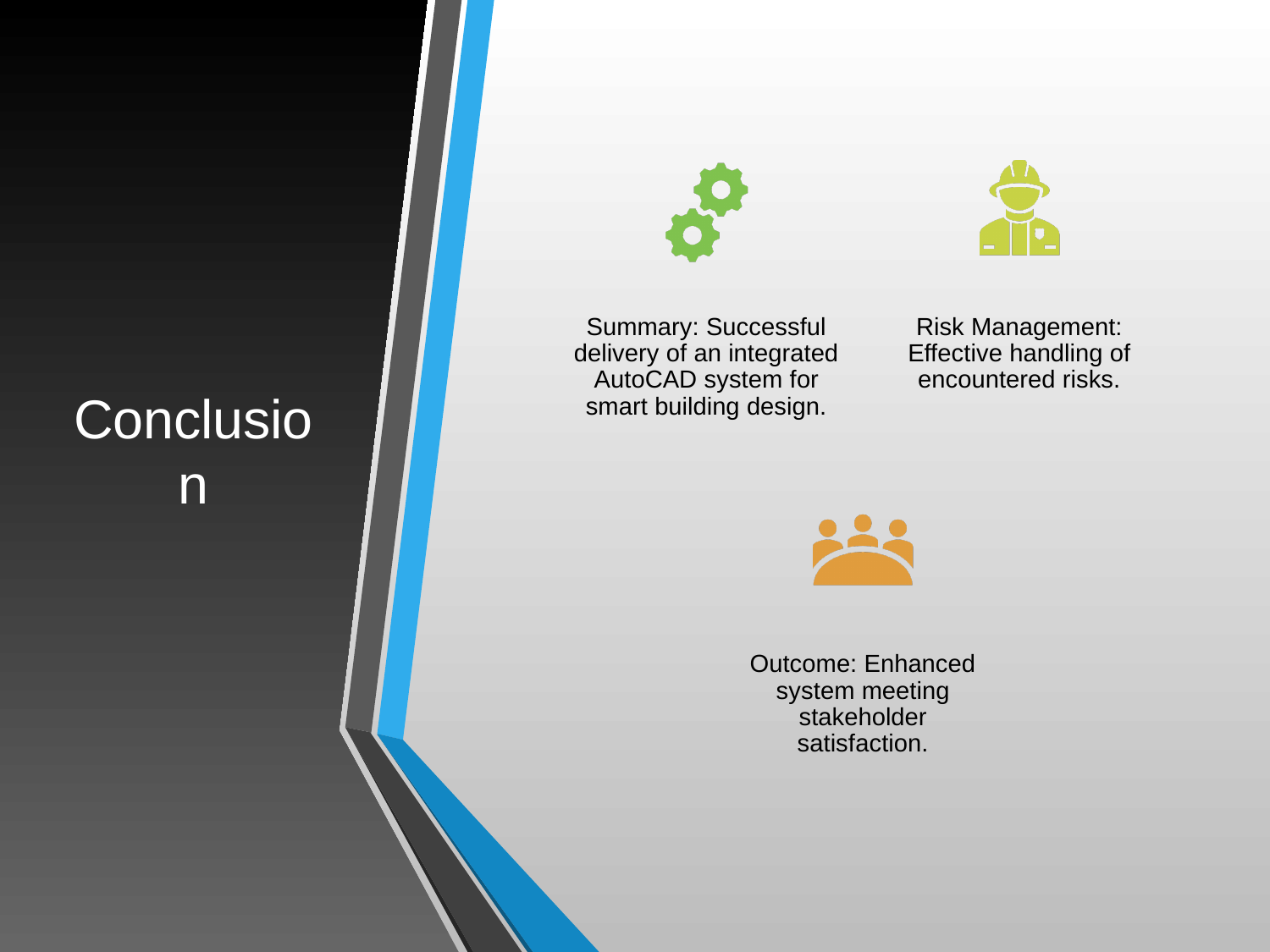

# Conclusion
Summary: Successful delivery of an integrated AutoCAD system for smart building design.
Risk Management: Effective handling of encountered risks.
Outcome: Enhanced system meeting stakeholder satisfaction.